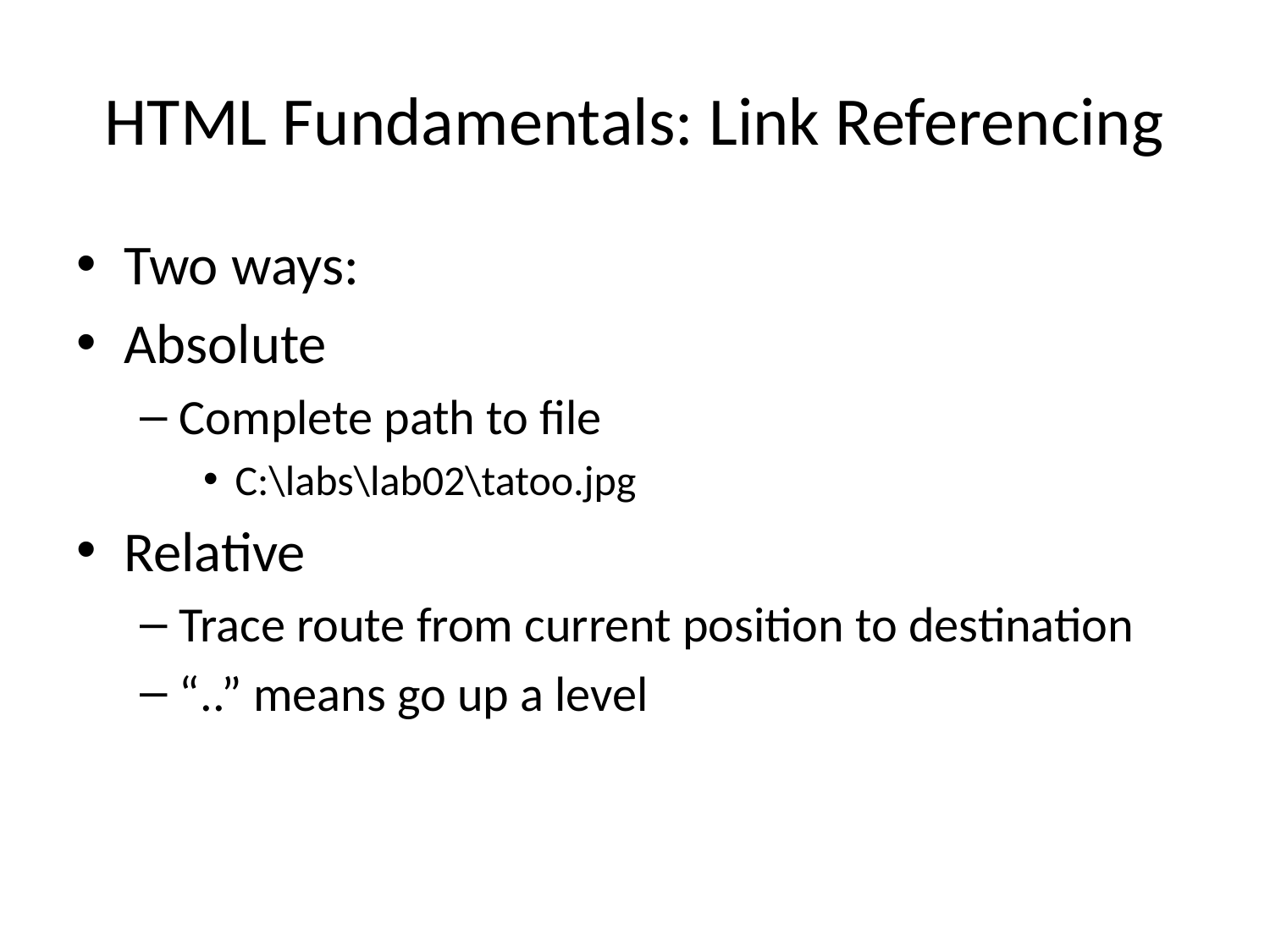

# HTML Fundamentals: Link Referencing
Two ways:
Absolute
Complete path to file
C:\labs\lab02\tatoo.jpg
Relative
Trace route from current position to destination
“..” means go up a level